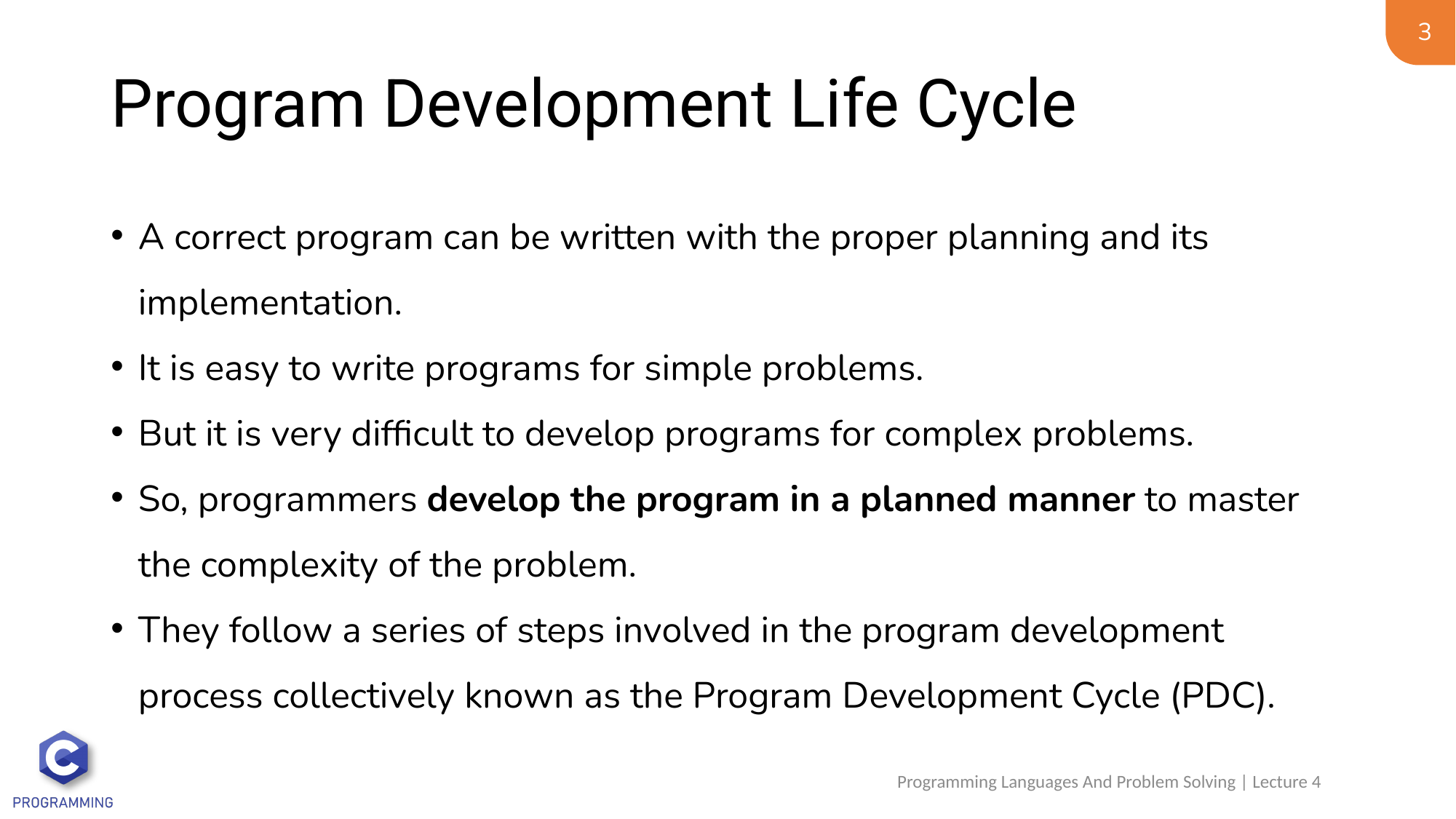

3
# Program Development Life Cycle
A correct program can be written with the proper planning and its implementation.
It is easy to write programs for simple problems.
But it is very difficult to develop programs for complex problems.
So, programmers develop the program in a planned manner to master the complexity of the problem.
They follow a series of steps involved in the program development process collectively known as the Program Development Cycle (PDC).

Programming Languages And Problem Solving | Lecture 4